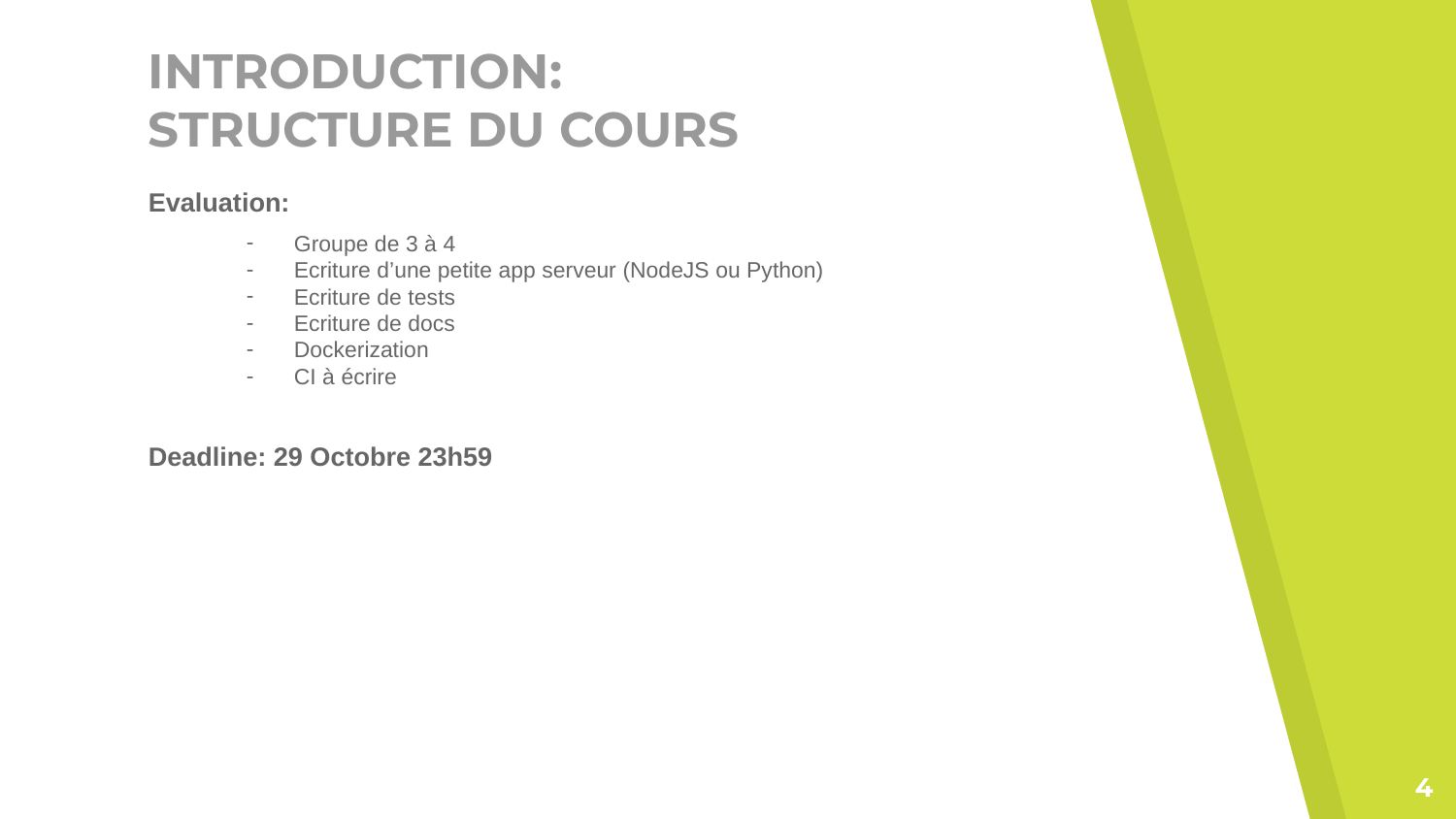

# INTRODUCTION:
STRUCTURE DU COURS
Evaluation:
Groupe de 3 à 4
Ecriture d’une petite app serveur (NodeJS ou Python)
Ecriture de tests
Ecriture de docs
Dockerization
CI à écrire

Deadline: 29 Octobre 23h59

4